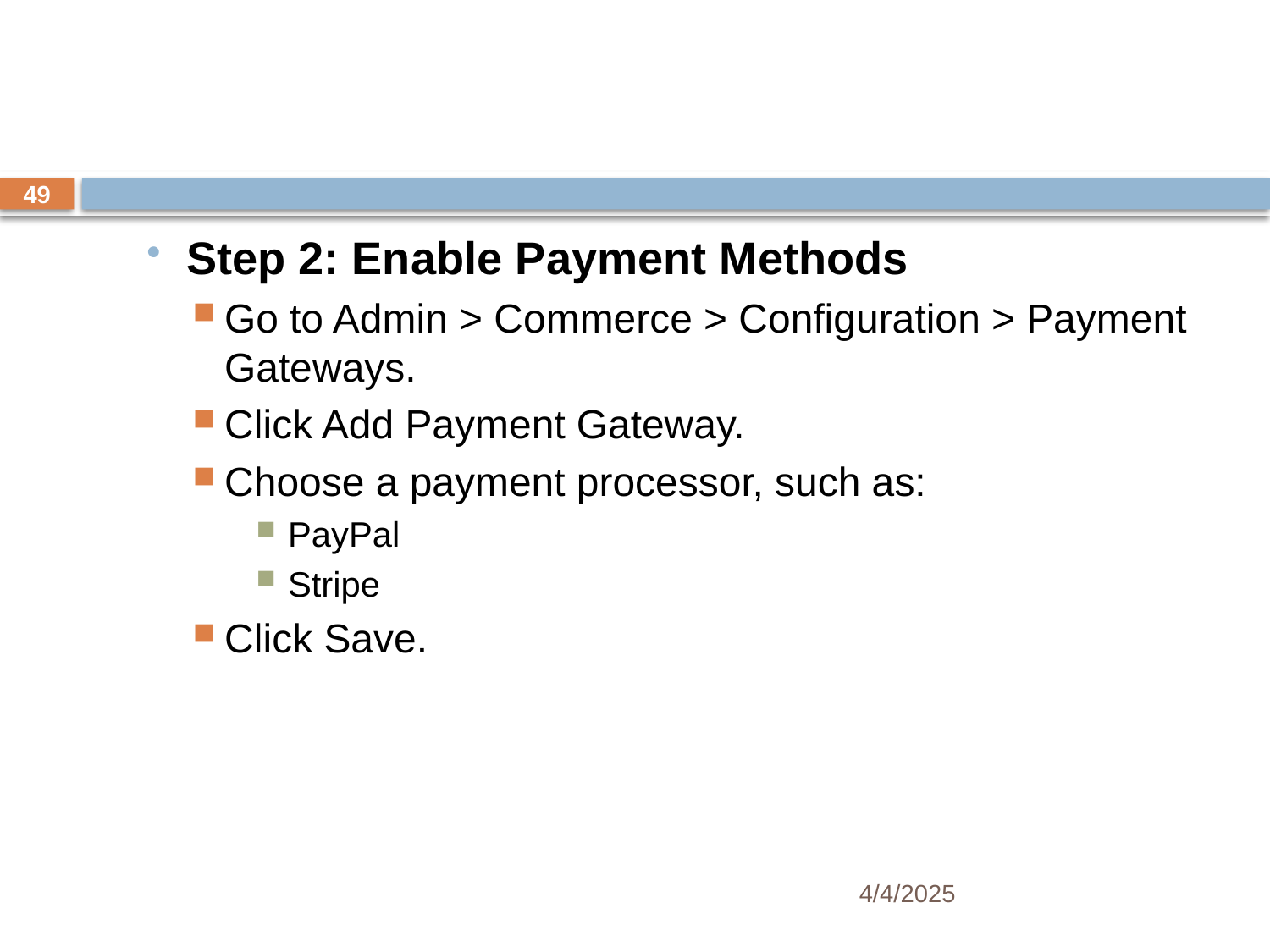

#
49
Step 2: Enable Payment Methods
Go to Admin > Commerce > Configuration > Payment Gateways.
Click Add Payment Gateway.
Choose a payment processor, such as:
PayPal
Stripe
Click Save.
4/4/2025